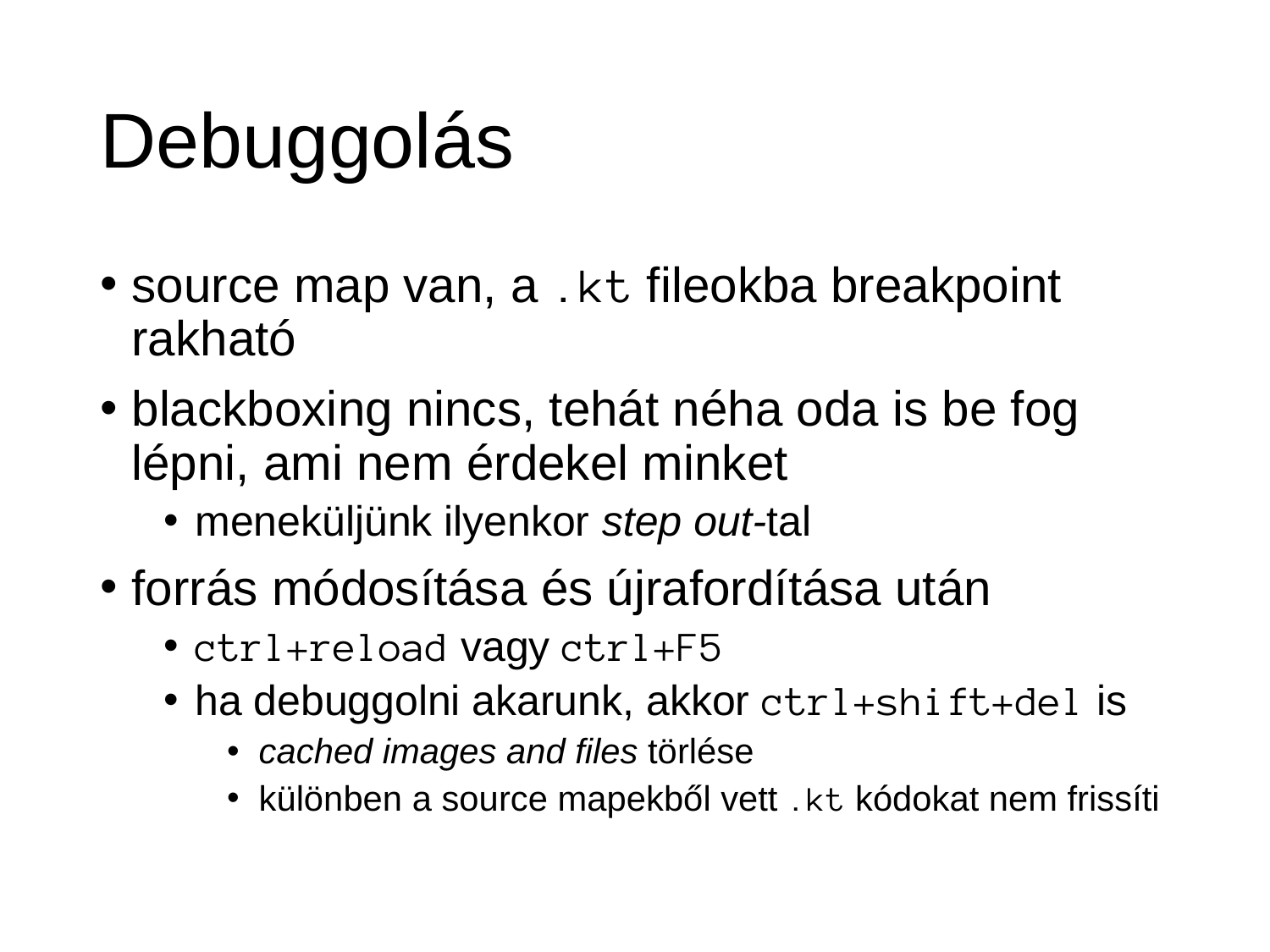

# Debuggolás
source map van, a .kt fileokba breakpoint rakható
blackboxing nincs, tehát néha oda is be fog lépni, ami nem érdekel minket
meneküljünk ilyenkor step out-tal
forrás módosítása és újrafordítása után
ctrl+reload vagy ctrl+F5
ha debuggolni akarunk, akkor ctrl+shift+del is
cached images and files törlése
különben a source mapekből vett .kt kódokat nem frissíti